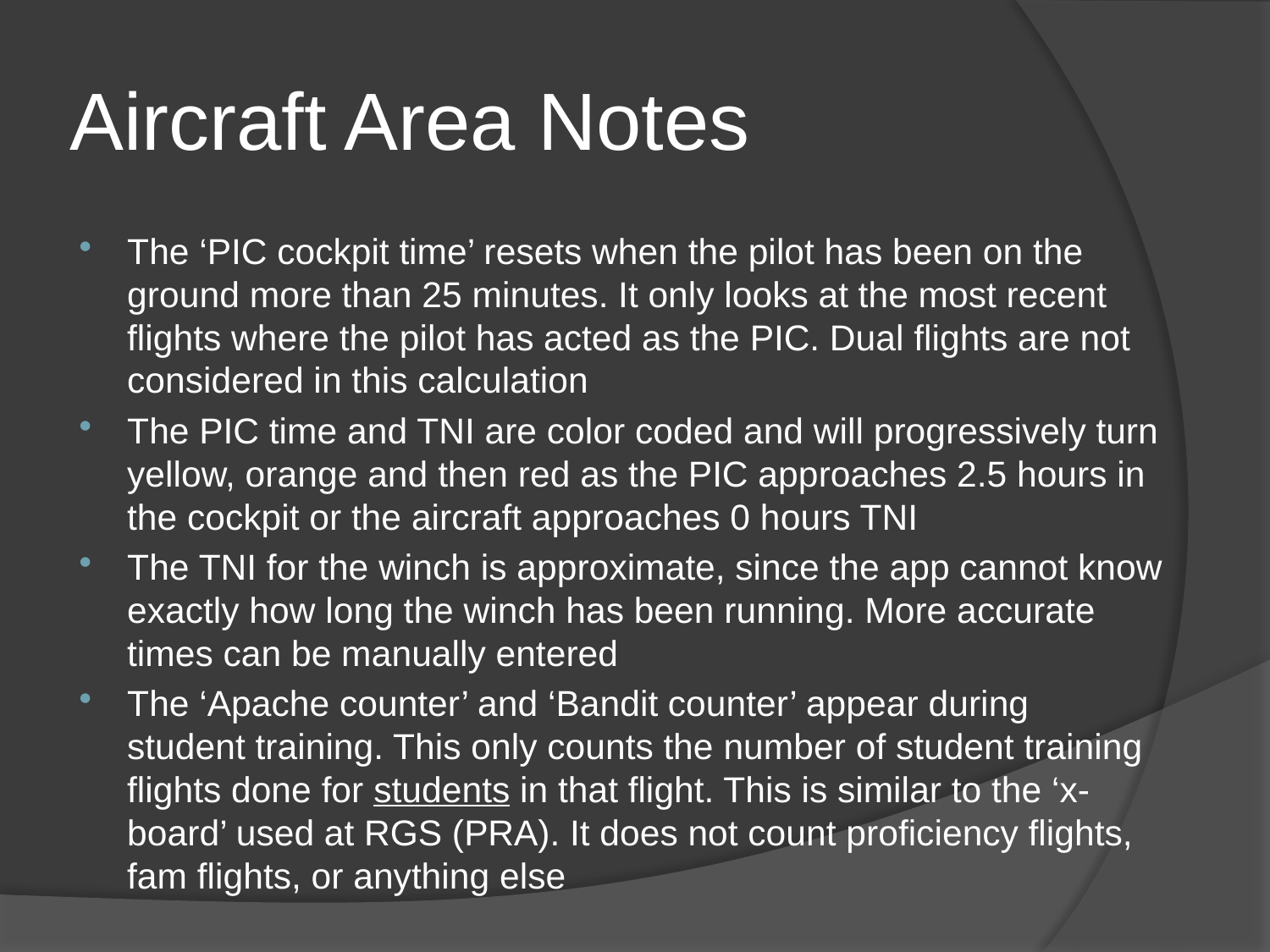

# Aircraft Area Notes
The ‘PIC cockpit time’ resets when the pilot has been on the ground more than 25 minutes. It only looks at the most recent flights where the pilot has acted as the PIC. Dual flights are not considered in this calculation
The PIC time and TNI are color coded and will progressively turn yellow, orange and then red as the PIC approaches 2.5 hours in the cockpit or the aircraft approaches 0 hours TNI
The TNI for the winch is approximate, since the app cannot know exactly how long the winch has been running. More accurate times can be manually entered
The ‘Apache counter’ and ‘Bandit counter’ appear during  student training. This only counts the number of student training flights done for students in that flight. This is similar to the ‘x-board’ used at RGS (PRA). It does not count proficiency flights, fam flights, or anything else